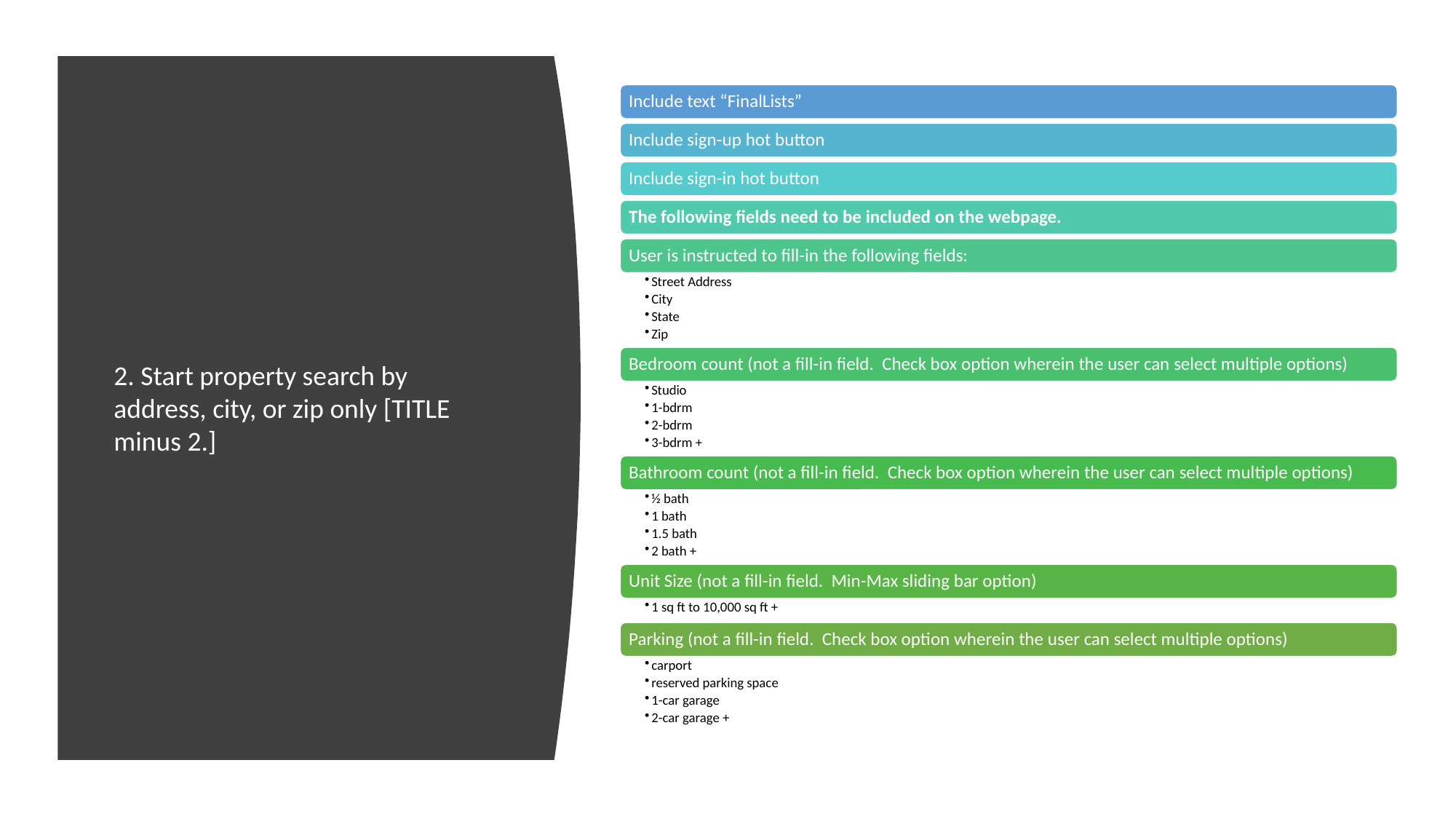

Include text “FinalLists”
Include sign-up hot button
Include sign-in hot button
The following fields need to be included on the webpage.
User is instructed to fill-in the following fields:
Street Address
City
State
Zip
Bedroom count (not a fill-in field.  Check box option wherein the user can select multiple options)
Studio
1-bdrm
2-bdrm
3-bdrm +
Bathroom count (not a fill-in field.  Check box option wherein the user can select multiple options)
½ bath
1 bath
1.5 bath
2 bath +
Unit Size (not a fill-in field.  Min-Max sliding bar option)
1 sq ft to 10,000 sq ft +
Parking (not a fill-in field.  Check box option wherein the user can select multiple options)
carport
reserved parking space
1-car garage
2-car garage +

# 2. Start property search by address, city, or zip only [TITLE minus 2.]